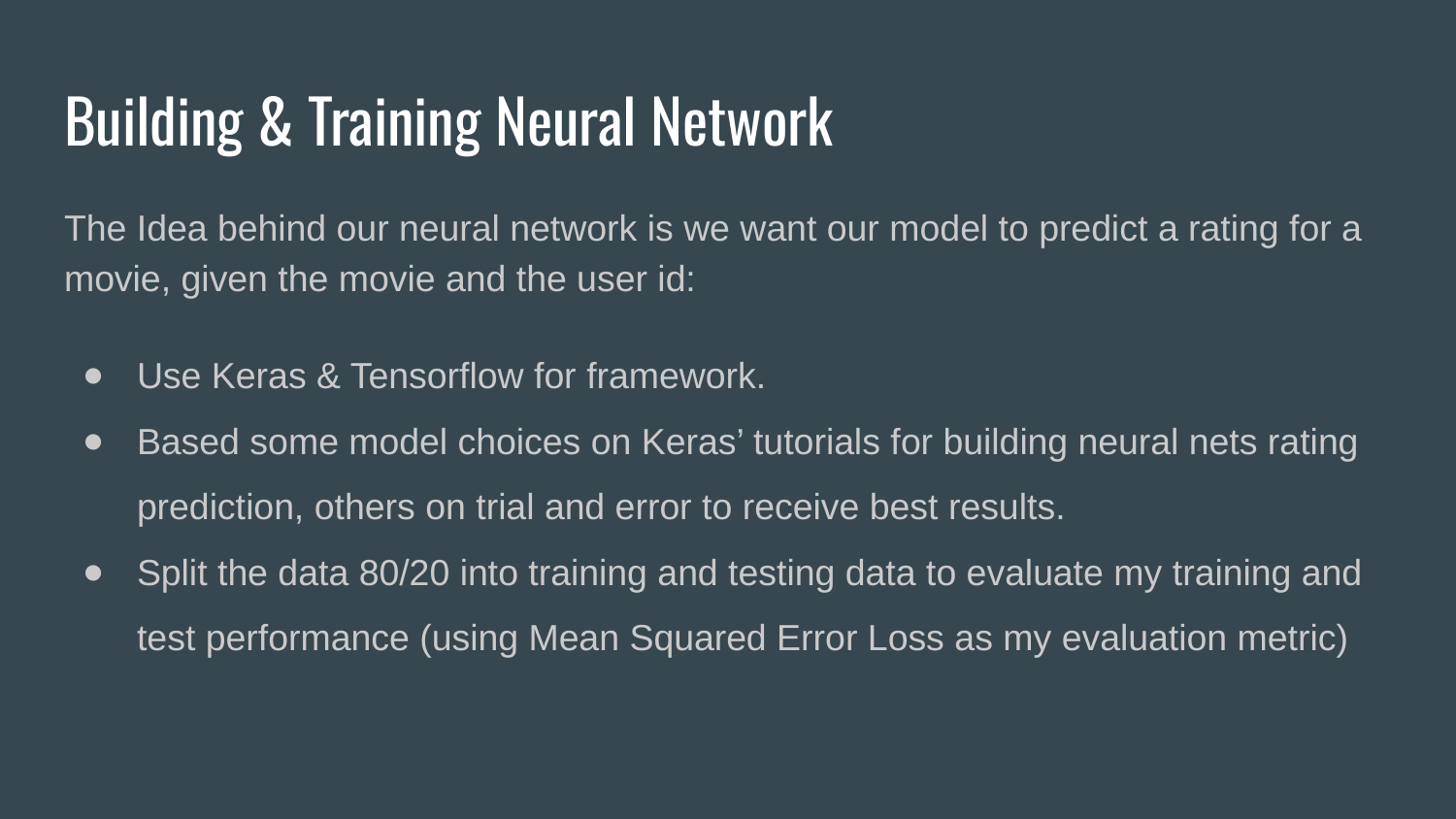

# Building & Training Neural Network
The Idea behind our neural network is we want our model to predict a rating for a movie, given the movie and the user id:
Use Keras & Tensorflow for framework.
Based some model choices on Keras’ tutorials for building neural nets rating prediction, others on trial and error to receive best results.
Split the data 80/20 into training and testing data to evaluate my training and test performance (using Mean Squared Error Loss as my evaluation metric)